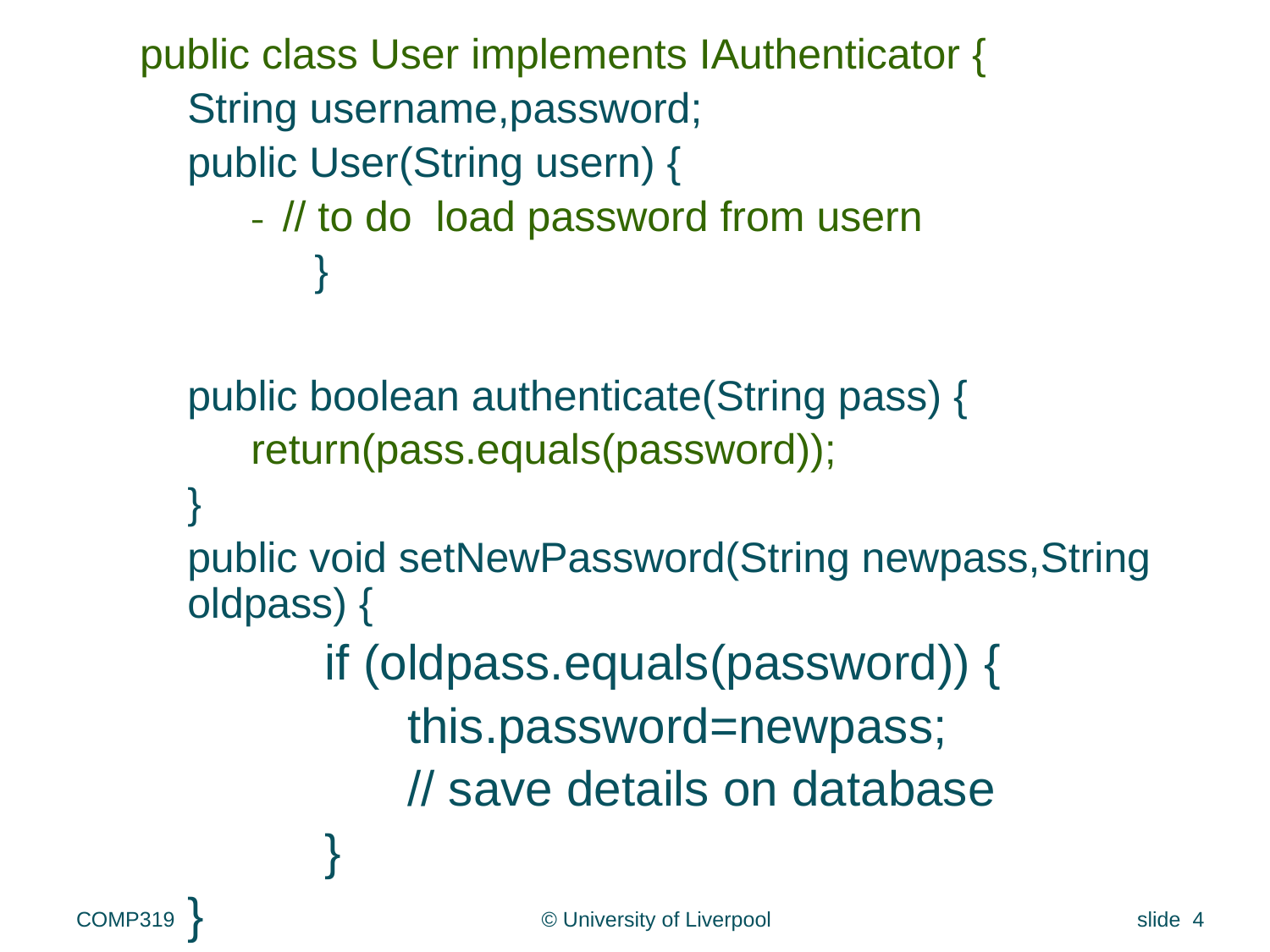

public class User implements IAuthenticator {
String username,password;
public User(String usern) {
// to do  load password from usern
	}

public boolean authenticate(String pass) {
return(pass.equals(password));
}
public void setNewPassword(String newpass,String oldpass) {
          if (oldpass.equals(password)) {
                this.password=newpass;
                // save details on database
          }
}
}

COMP319
© University of Liverpool
slide  4